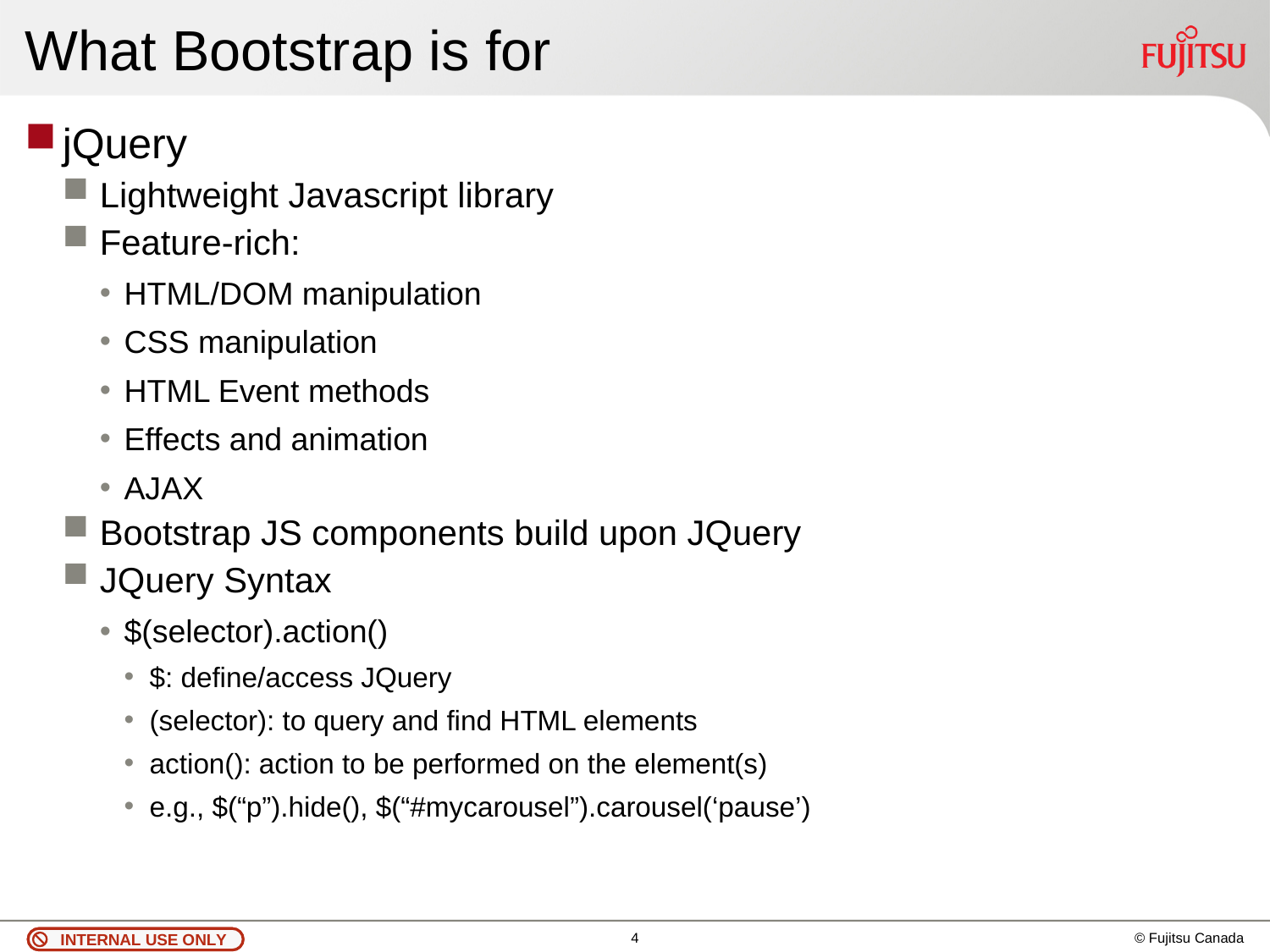

# What Bootstrap is for
jQuery
Lightweight Javascript library
Feature-rich:
HTML/DOM manipulation
CSS manipulation
HTML Event methods
Effects and animation
AJAX
Bootstrap JS components build upon JQuery
JQuery Syntax
$(selector).action()
$: define/access JQuery
(selector): to query and find HTML elements
action(): action to be performed on the element(s)
e.g., $(“p”).hide(), $(“#mycarousel”).carousel(‘pause’)